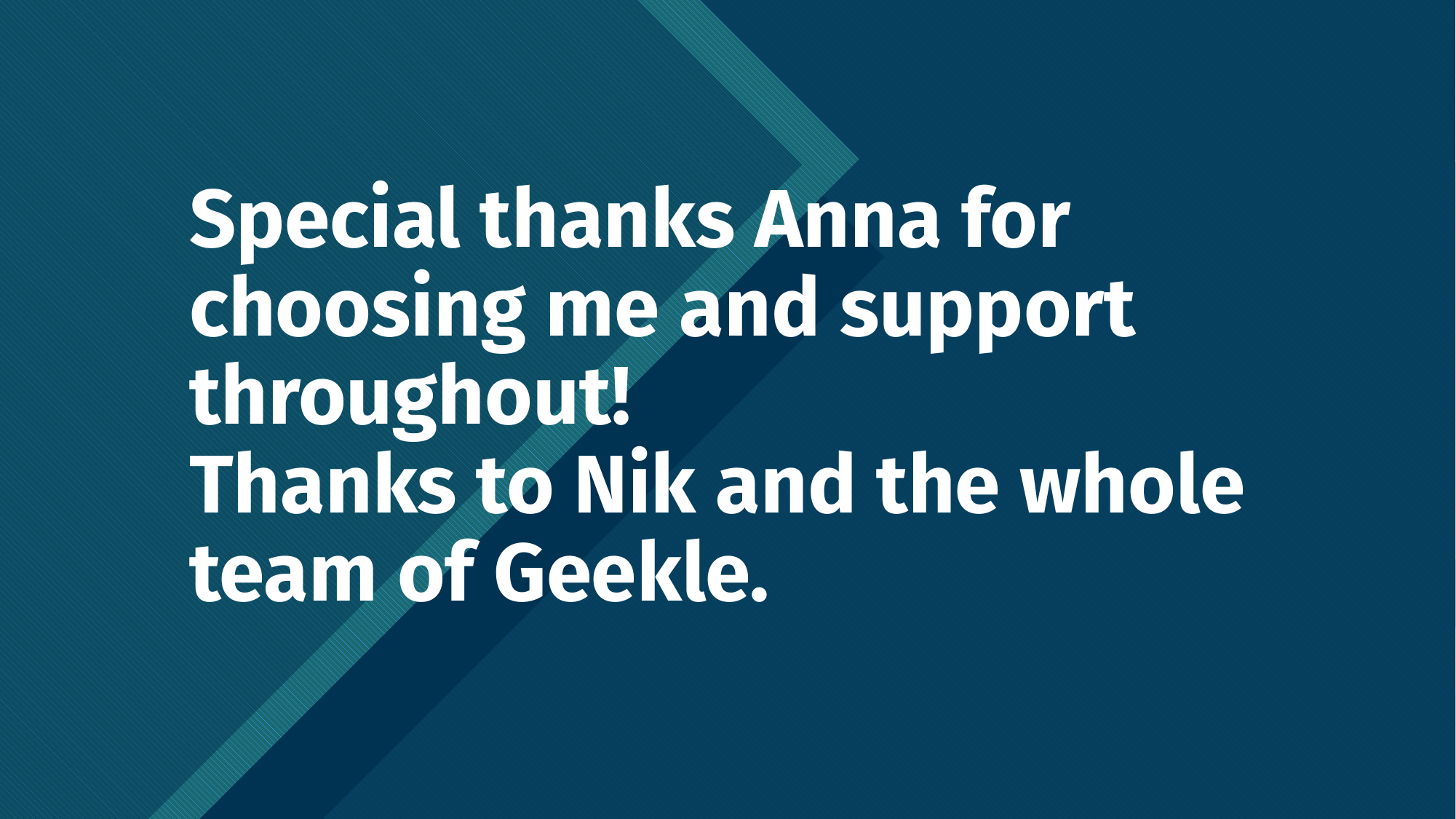

# Special thanks Anna for choosing me and support throughout! Thanks to Nik and the whole team of Geekle.